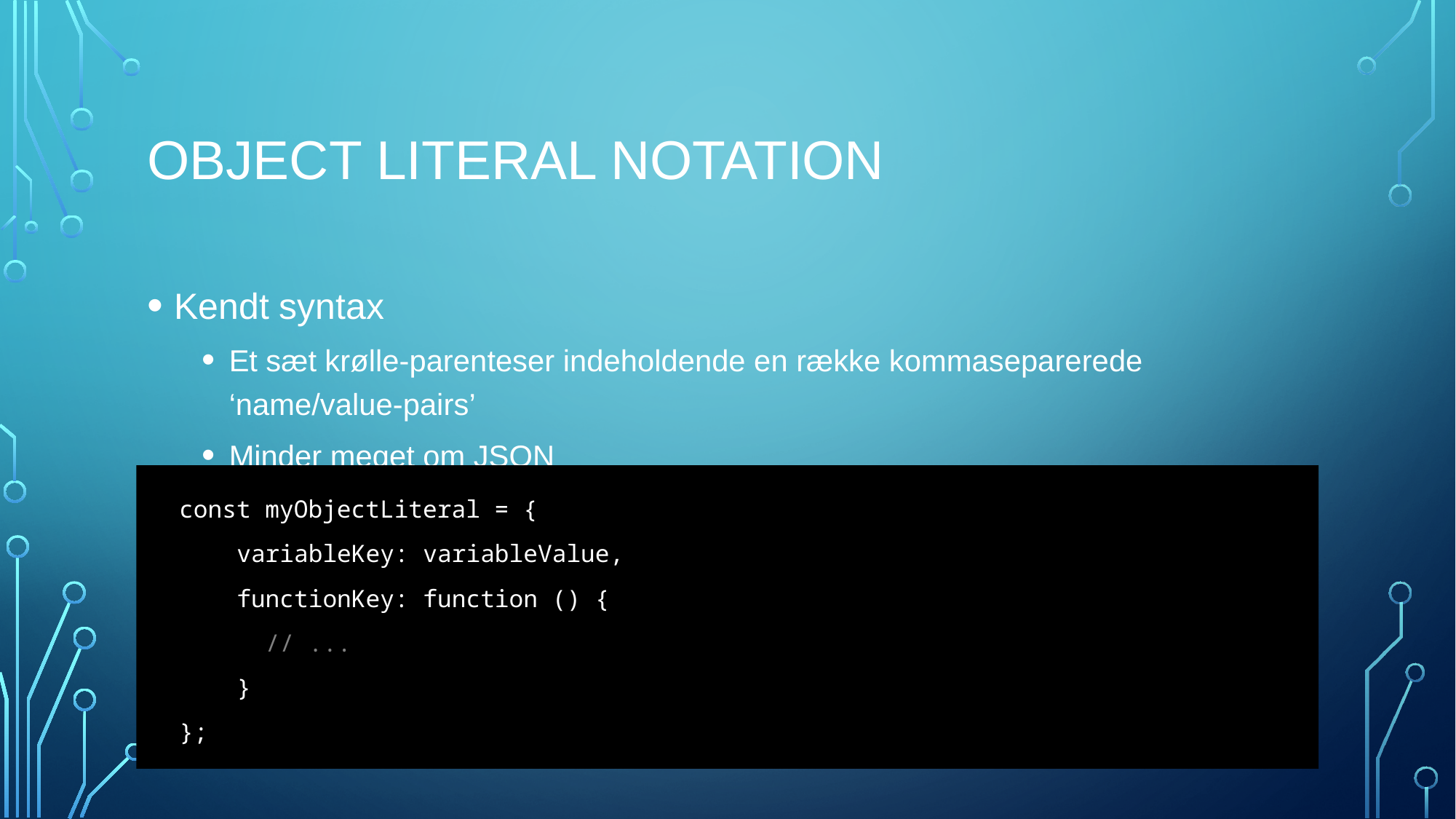

# Object literal notation
Kendt syntax
Et sæt krølle-parenteser indeholdende en række kommaseparerede ‘name/value-pairs’
Minder meget om JSON
const myObjectLiteral = {
    variableKey: variableValue,
    functionKey: function () {
      // ...
    }
};